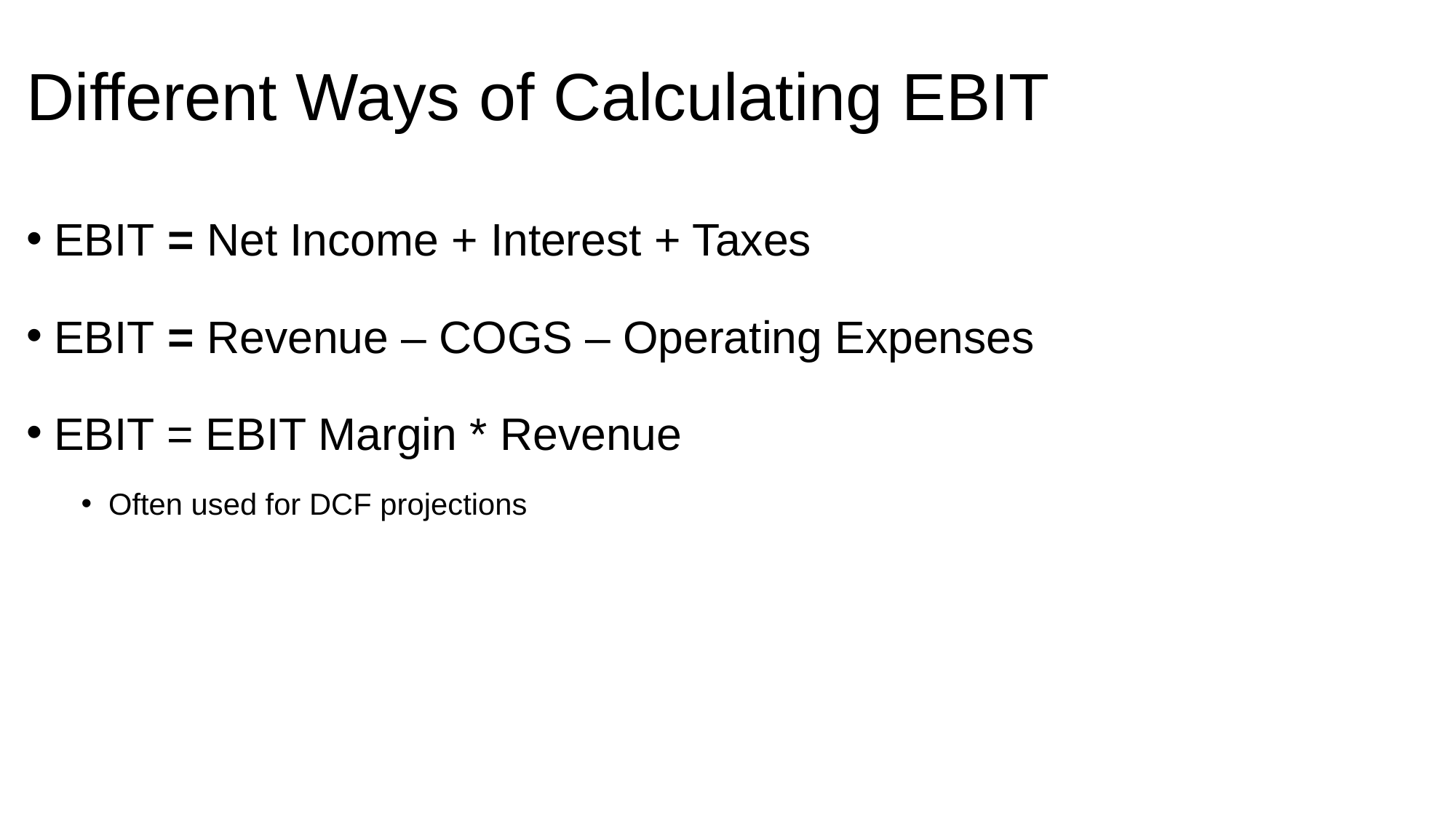

# Different Ways of Calculating EBIT
EBIT = Net Income + Interest + Taxes
EBIT = Revenue – COGS – Operating Expenses
EBIT = EBIT Margin * Revenue
Often used for DCF projections